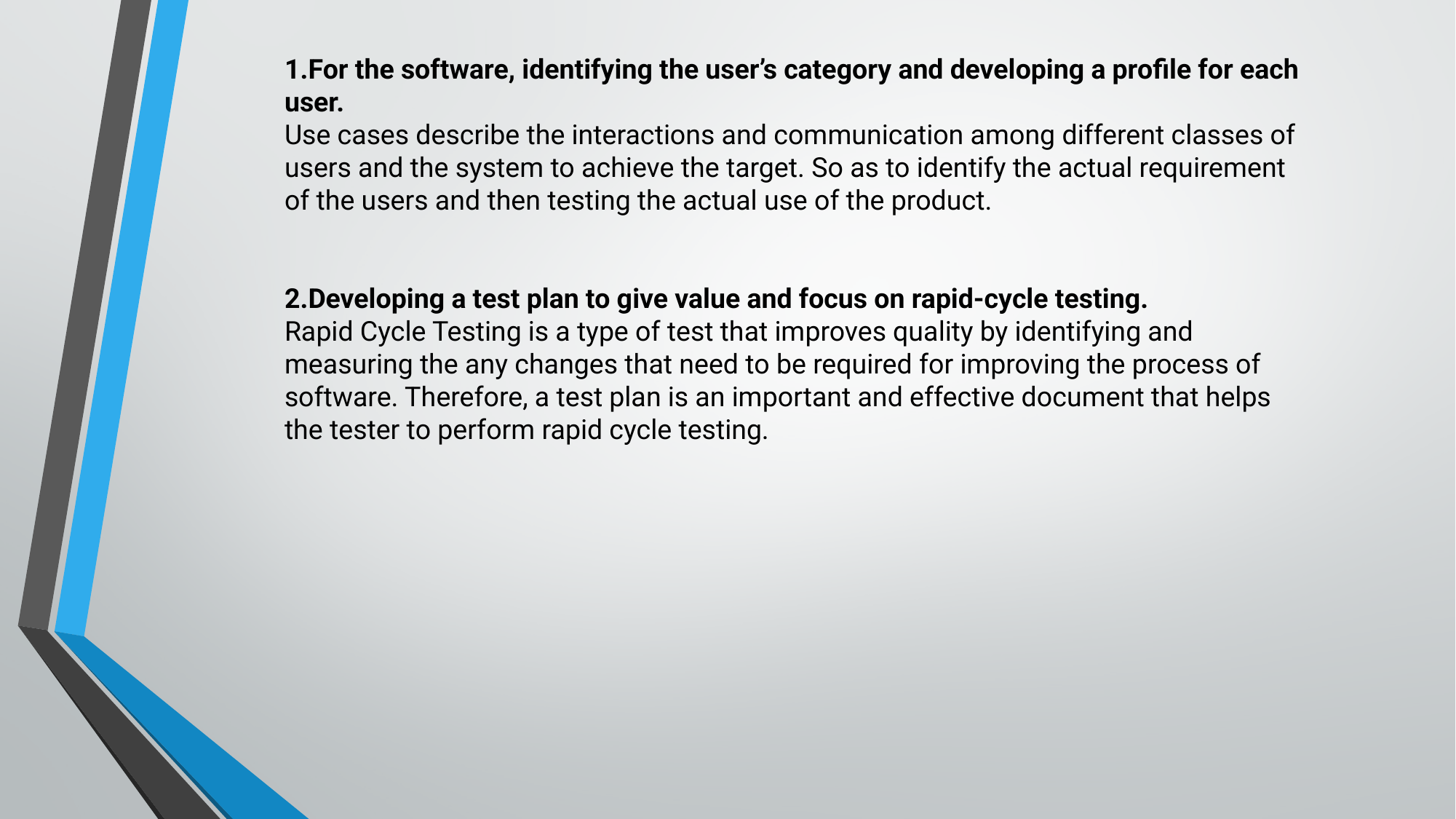

For the software, identifying the user’s category and developing a profile for each user.
Use cases describe the interactions and communication among different classes of users and the system to achieve the target. So as to identify the actual requirement of the users and then testing the actual use of the product.

Developing a test plan to give value and focus on rapid-cycle testing.
Rapid Cycle Testing is a type of test that improves quality by identifying and measuring the any changes that need to be required for improving the process of software. Therefore, a test plan is an important and effective document that helps the tester to perform rapid cycle testing.